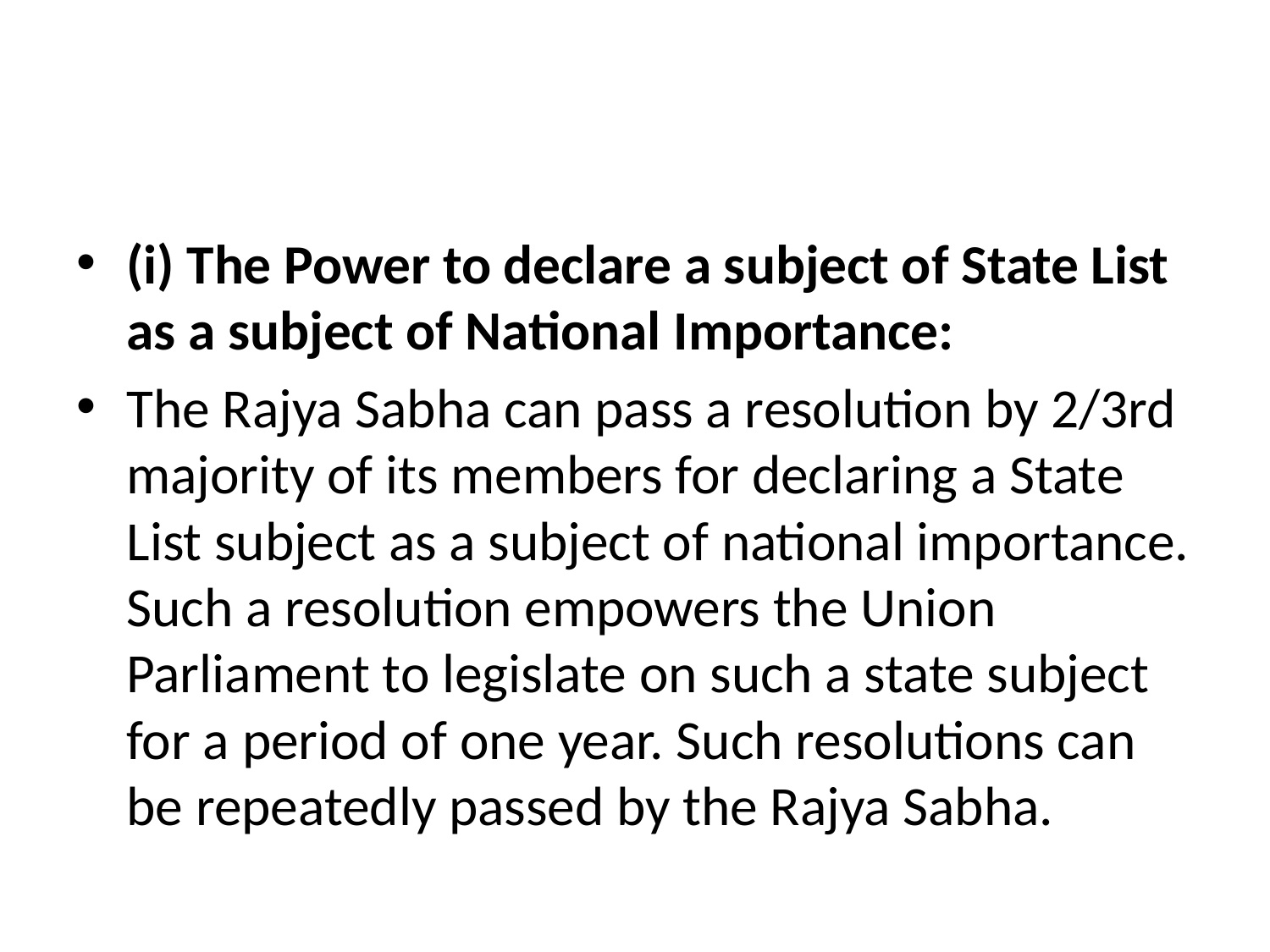

(i) The Power to declare a subject of State List as a subject of National Importance:
The Rajya Sabha can pass a resolution by 2/3rd majority of its members for declaring a State List subject as a subject of national importance. Such a resolution empowers the Union Parliament to legislate on such a state subject for a period of one year. Such resolutions can be repeatedly passed by the Rajya Sabha.